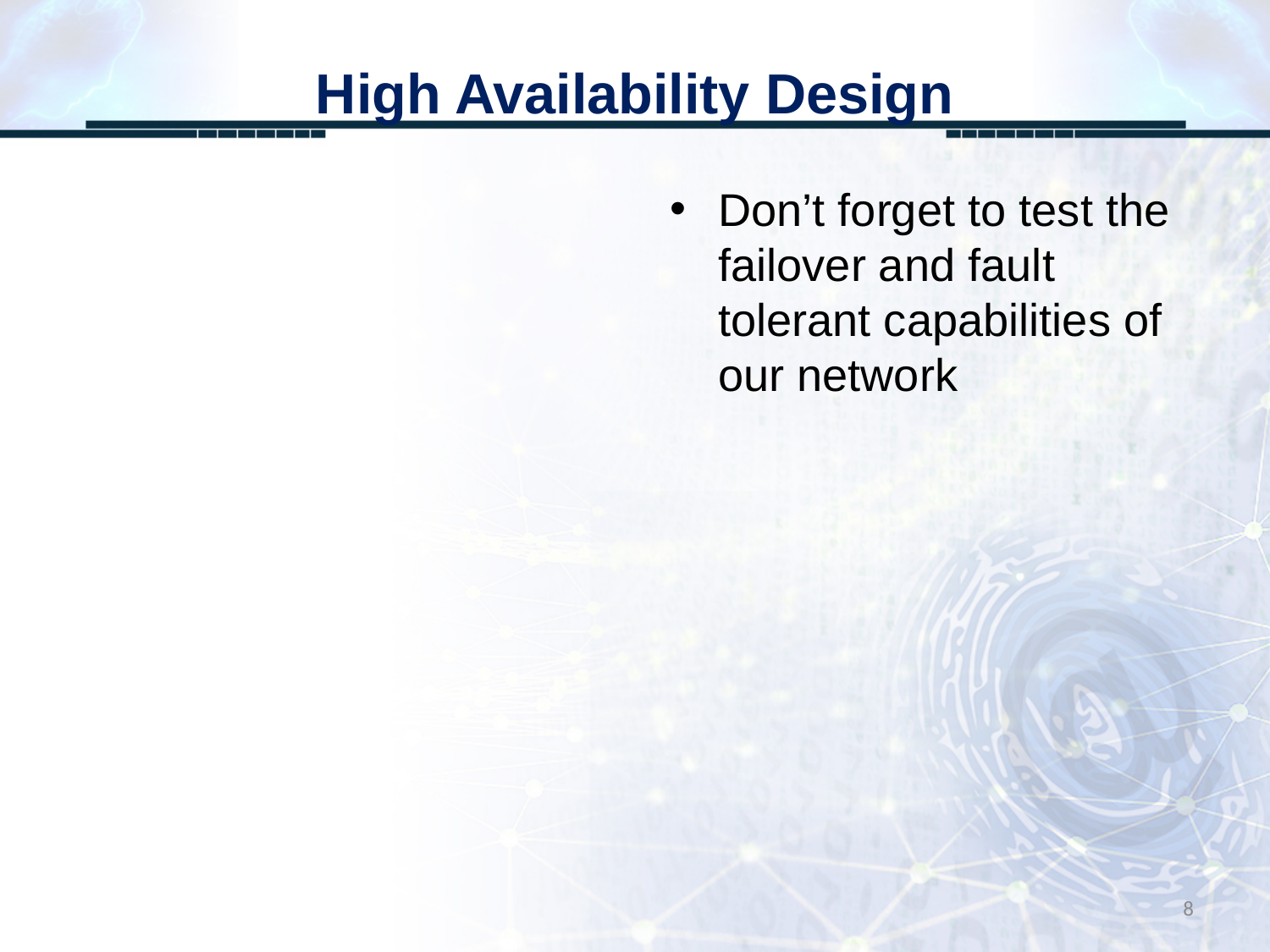

# High Availability Design
Don’t forget to test the failover and fault tolerant capabilities of our network
8